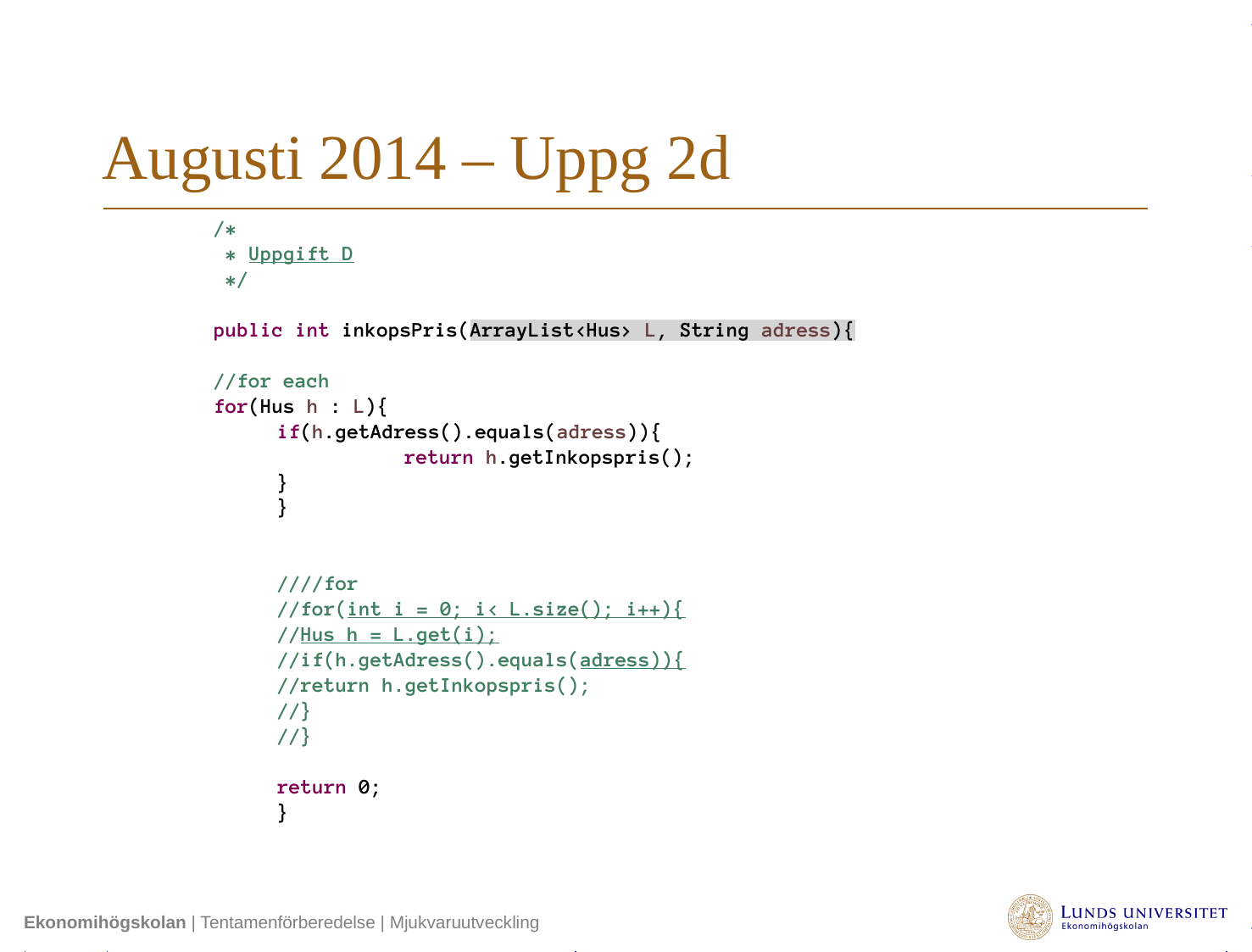

# Augusti 2014 – Uppg 2d
/*
 * Uppgift D
 */

public int inkopsPris(ArrayList<Hus> L, String adress){

//for each
for(Hus h : L){
if(h.getAdress().equals(adress)){
	return h.getInkopspris();
}
}

////for
//for(int i = 0; i< L.size(); i++){
//Hus h = L.get(i);
//if(h.getAdress().equals(adress)){
//return h.getInkopspris();
//}
//}

return 0;
}